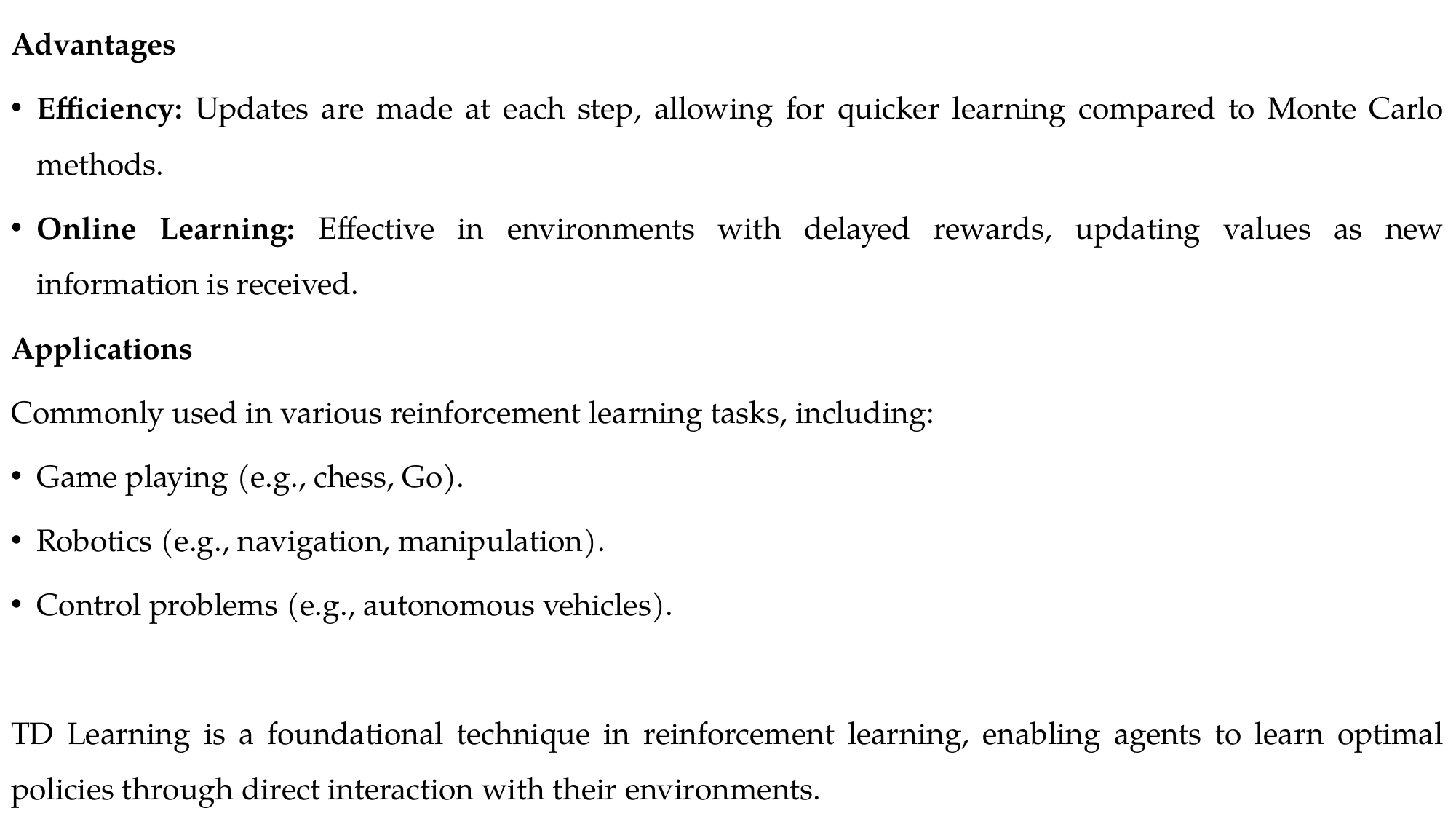

Advantages
Efficiency: Updates are made at each step, allowing for quicker learning compared to Monte Carlo methods.
Online Learning: Effective in environments with delayed rewards, updating values as new information is received.
Applications
Commonly used in various reinforcement learning tasks, including:
Game playing (e.g., chess, Go).
Robotics (e.g., navigation, manipulation).
Control problems (e.g., autonomous vehicles).

TD Learning is a foundational technique in reinforcement learning, enabling agents to learn optimal policies through direct interaction with their environments.